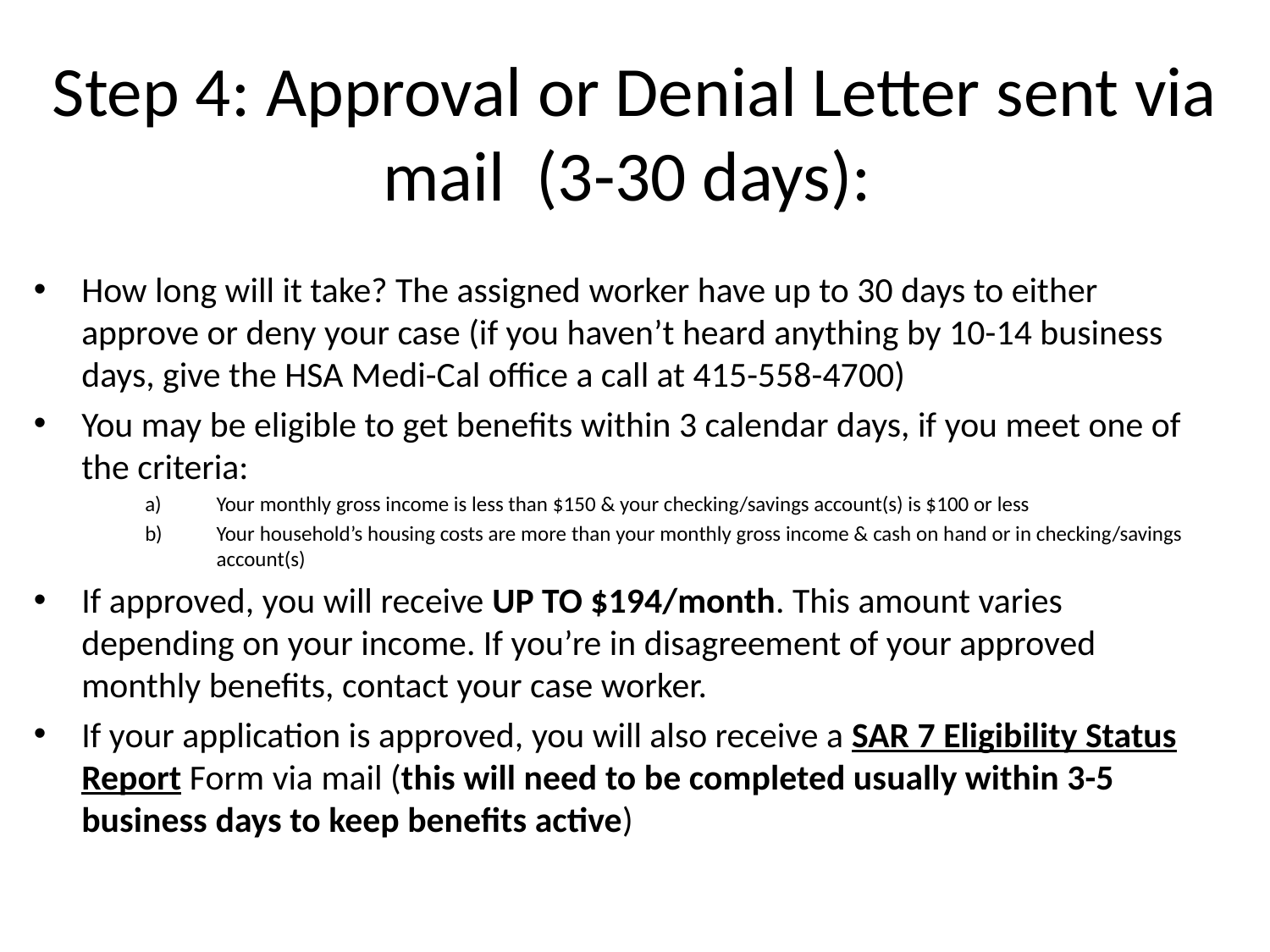

# Step 4: Approval or Denial Letter sent via mail  (3-30 days):

How long will it take? The assigned worker have up to 30 days to either approve or deny your case (if you haven’t heard anything by 10-14 business days, give the HSA Medi-Cal office a call at 415-558-4700)
You may be eligible to get benefits within 3 calendar days, if you meet one of the criteria:
Your monthly gross income is less than $150 & your checking/savings account(s) is $100 or less
Your household’s housing costs are more than your monthly gross income & cash on hand or in checking/savings account(s)
If approved, you will receive UP TO $194/month. This amount varies depending on your income. If you’re in disagreement of your approved monthly benefits, contact your case worker.
If your application is approved, you will also receive a SAR 7 Eligibility Status Report Form via mail (this will need to be completed usually within 3-5 business days to keep benefits active)